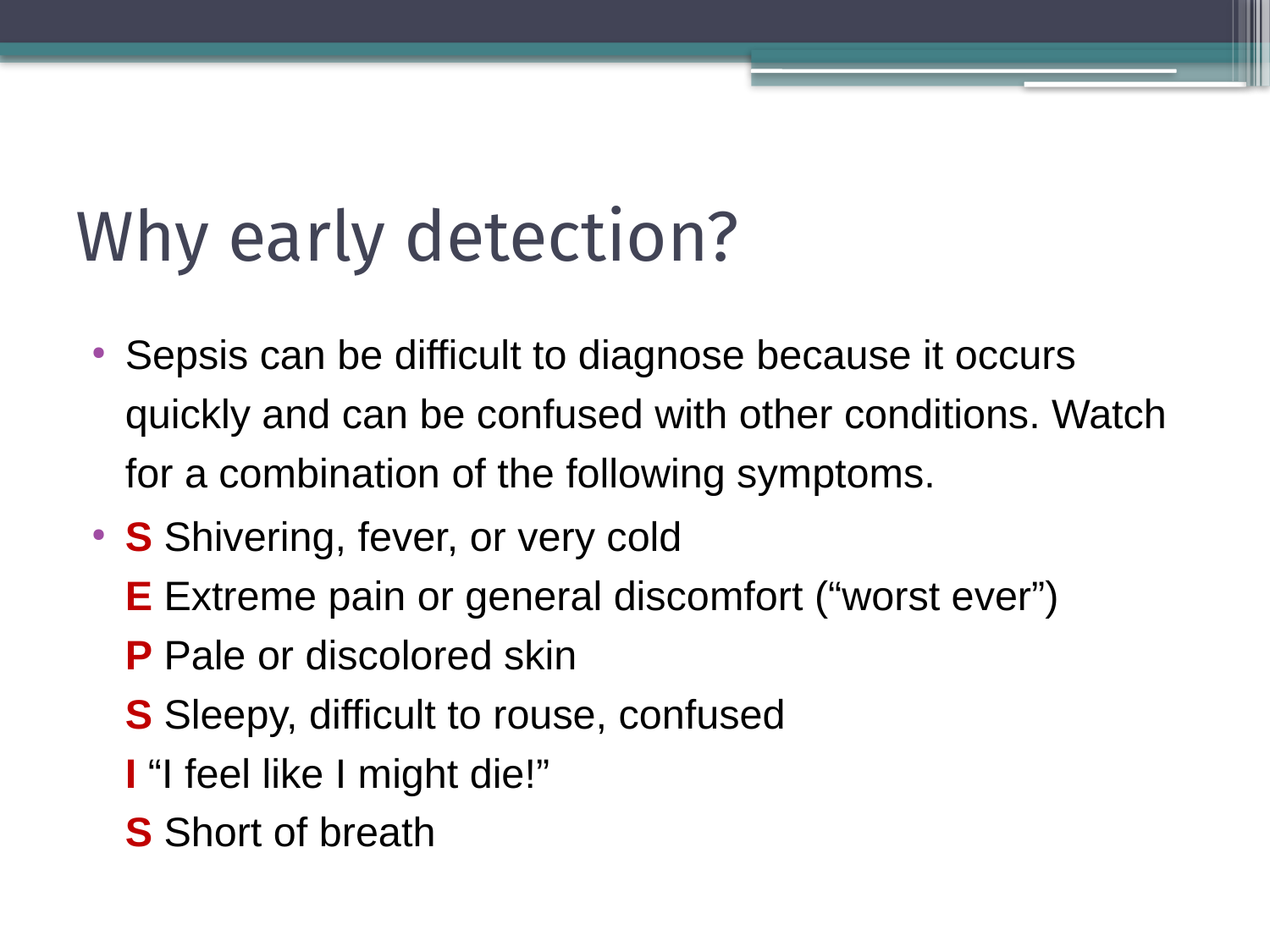

# Why early detection?
Sepsis can be difficult to diagnose because it occurs quickly and can be confused with other conditions. Watch for a combination of the following symptoms.
S Shivering, fever, or very cold
E Extreme pain or general discomfort (“worst ever”)
P Pale or discolored skin
S Sleepy, difficult to rouse, confused
I “I feel like I might die!”
S Short of breath